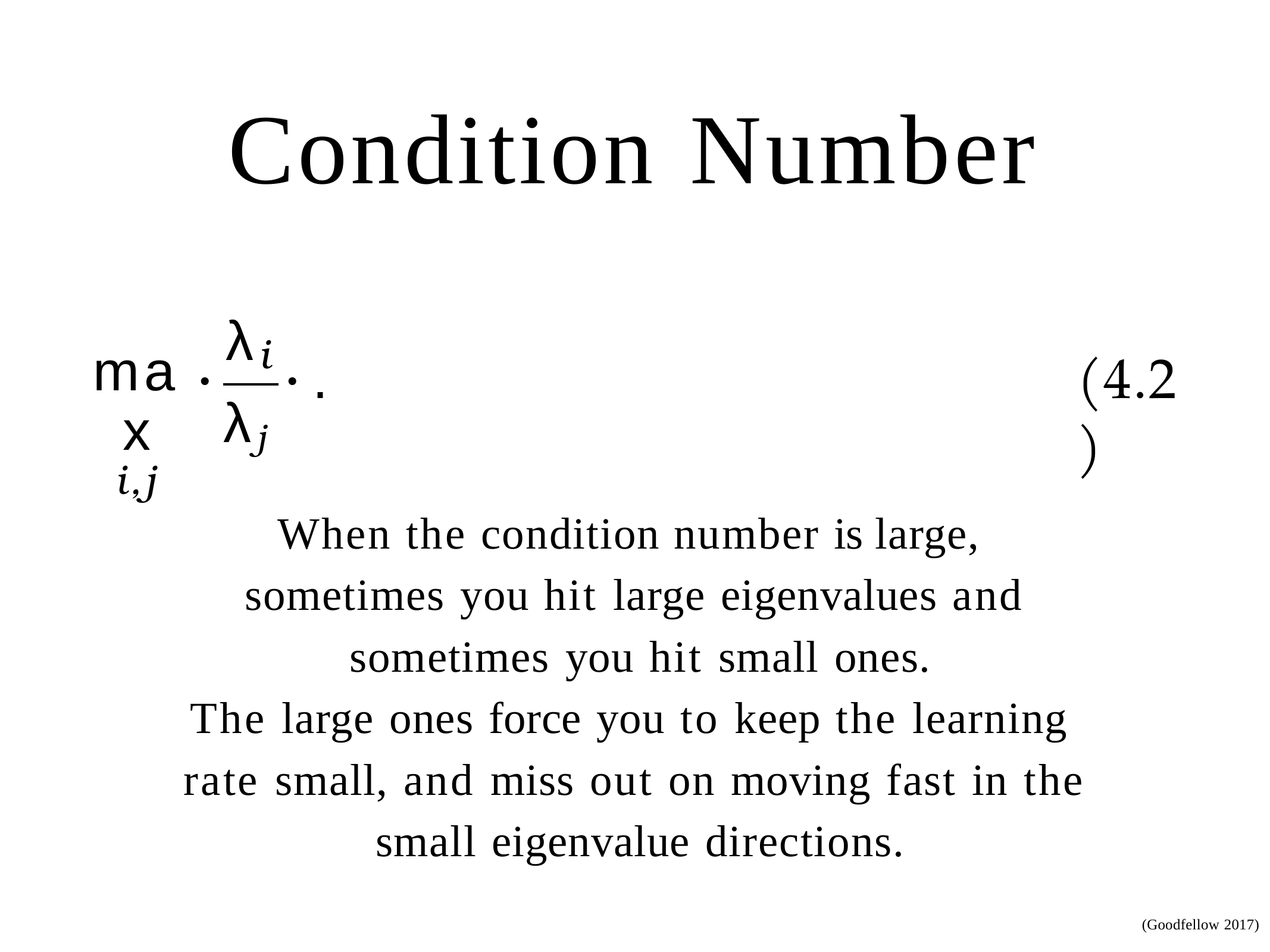

# Condition Number
λ
i
.	.
max
i,j
.
(4.2)
λj

When the condition number is large,  sometimes you hit large eigenvalues and  sometimes you hit small ones.
The large ones force you to keep the learning  rate small, and miss out on moving fast in the  small eigenvalue directions.
(Goodfellow 2017)